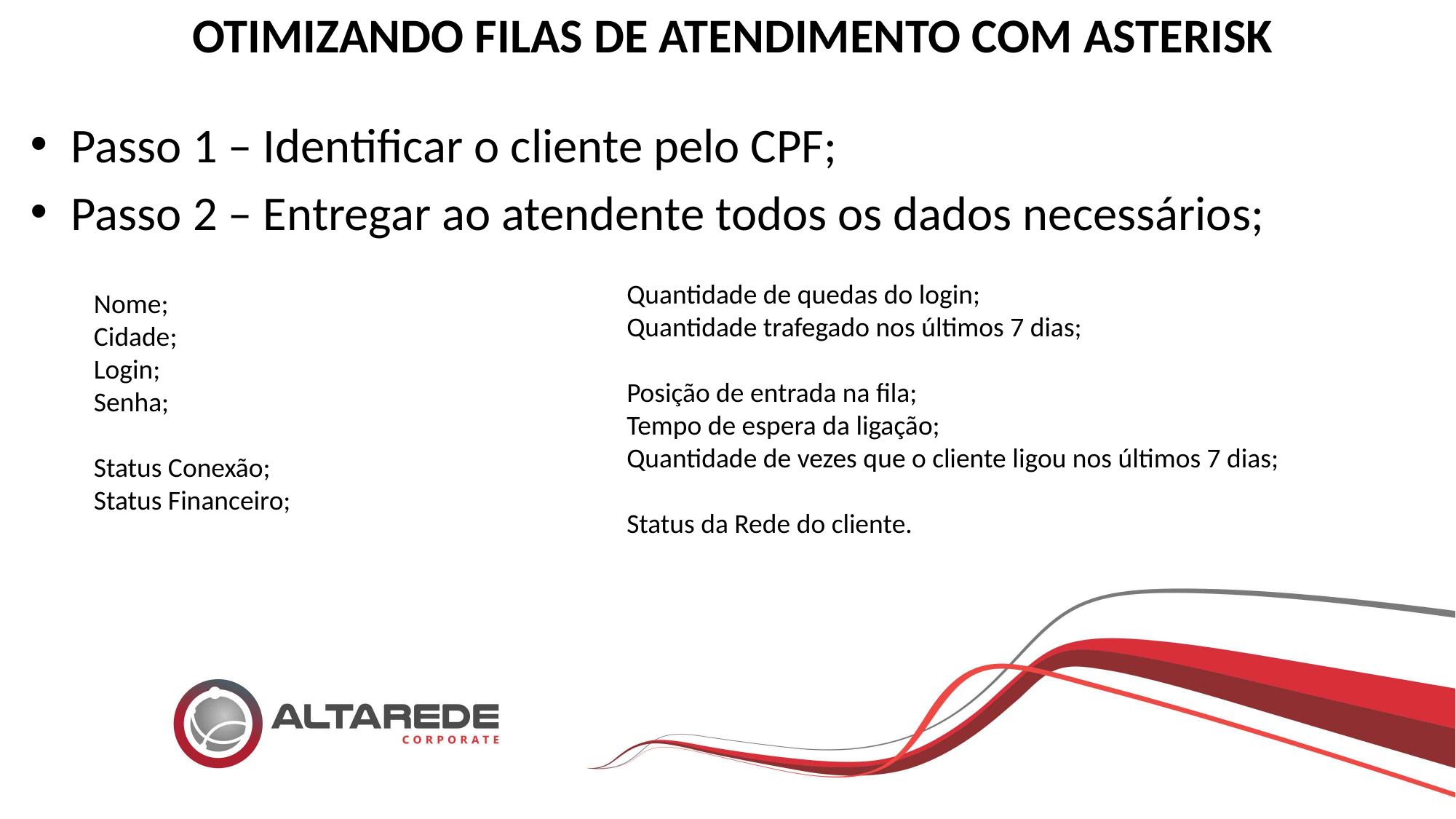

OTIMIZANDO FILAS DE ATENDIMENTO COM ASTERISK
Passo 1 – Identificar o cliente pelo CPF;
Passo 2 – Entregar ao atendente todos os dados necessários;
Quantidade de quedas do login;
Quantidade trafegado nos últimos 7 dias;

Posição de entrada na fila;
Tempo de espera da ligação;
Quantidade de vezes que o cliente ligou nos últimos 7 dias;

Status da Rede do cliente.
Nome;
Cidade;
Login;
Senha;

Status Conexão;
Status Financeiro;

17